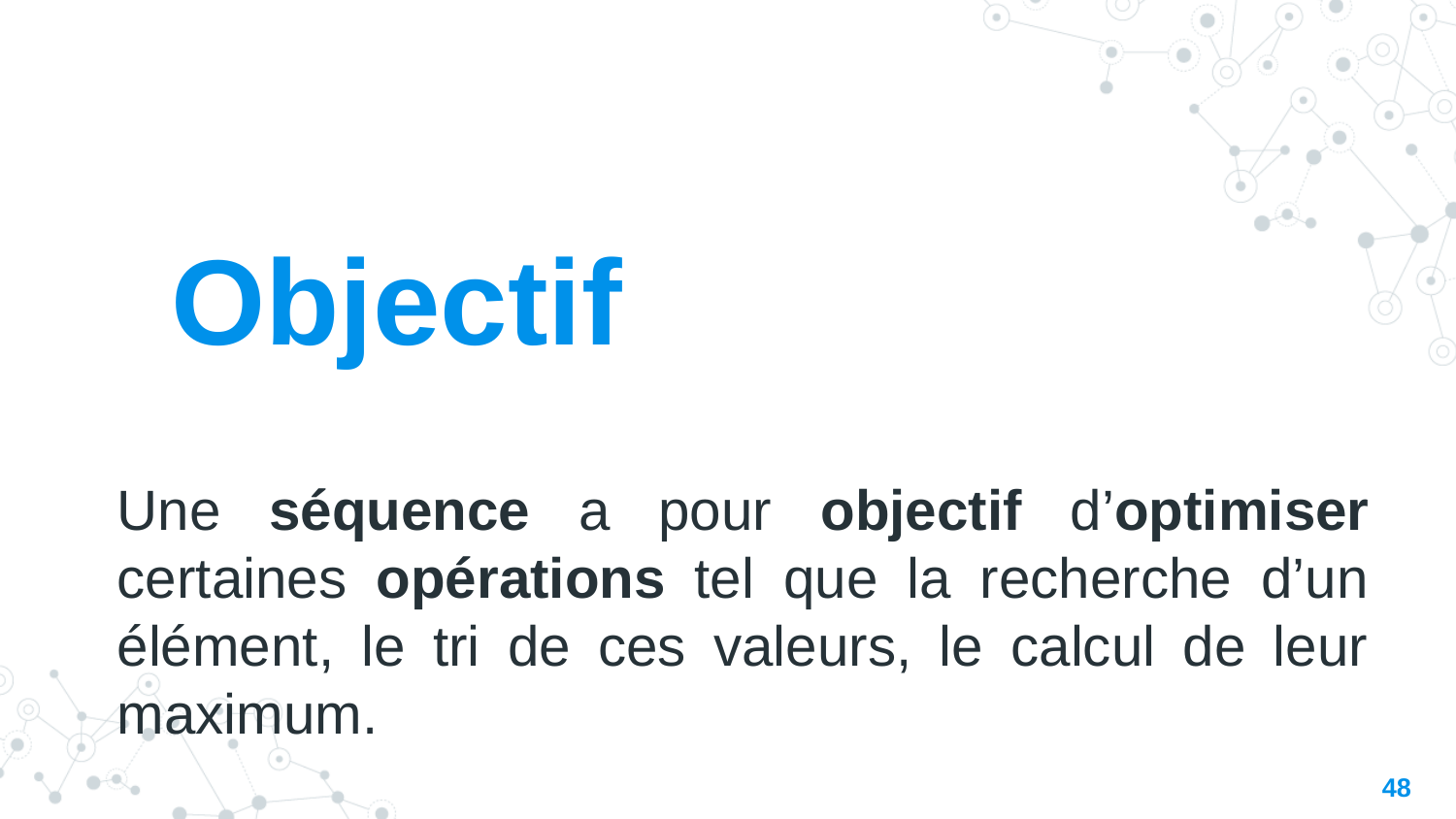

Objectif
Une séquence a pour objectif d’optimiser certaines opérations tel que la recherche d’un élément, le tri de ces valeurs, le calcul de leur maximum.
48